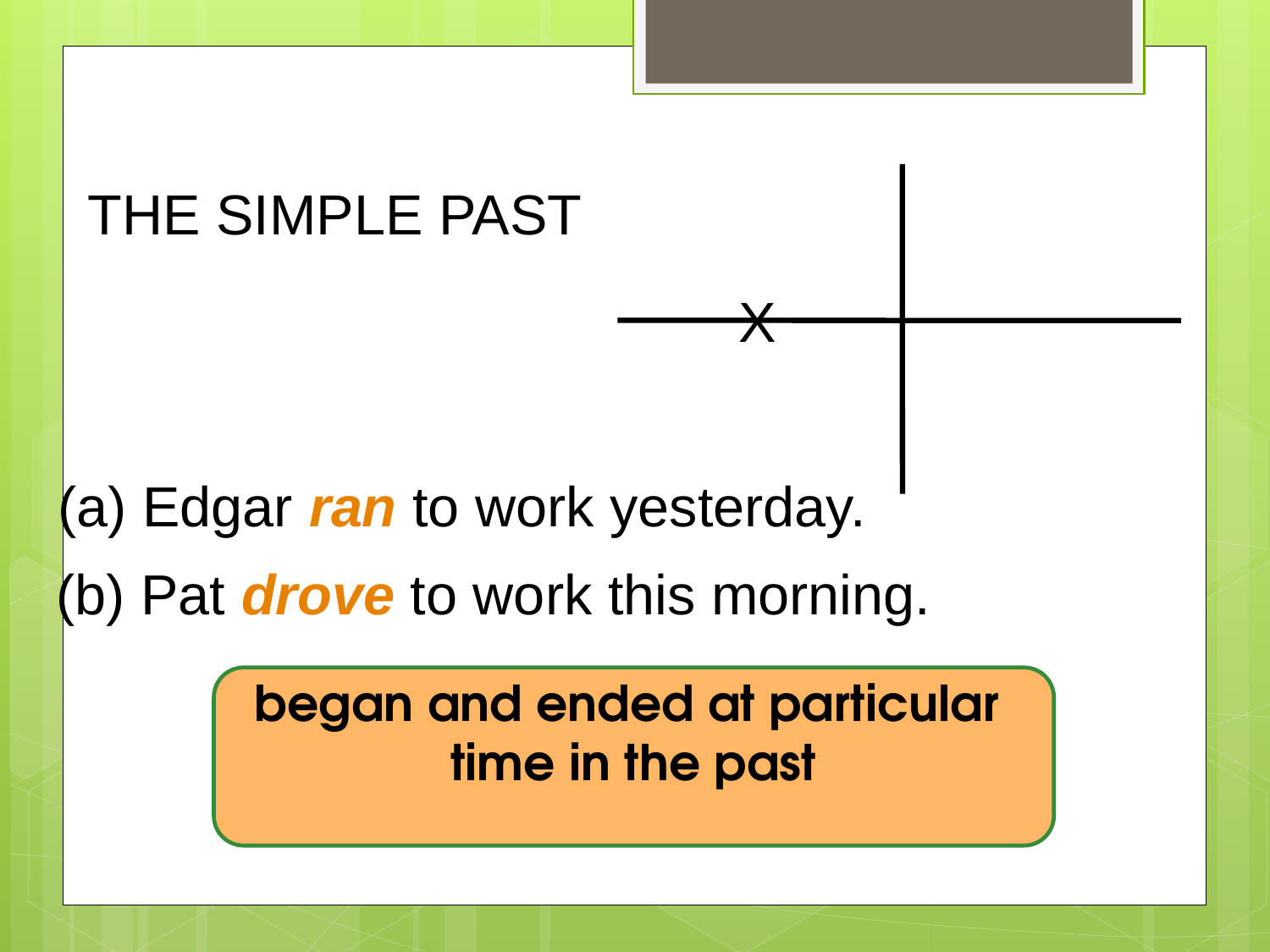

THE SIMPLE PAST
X

(a) Edgar ran to work yesterday.
(b) Pat drove to work this morning.

began and ended at particular
time in the past